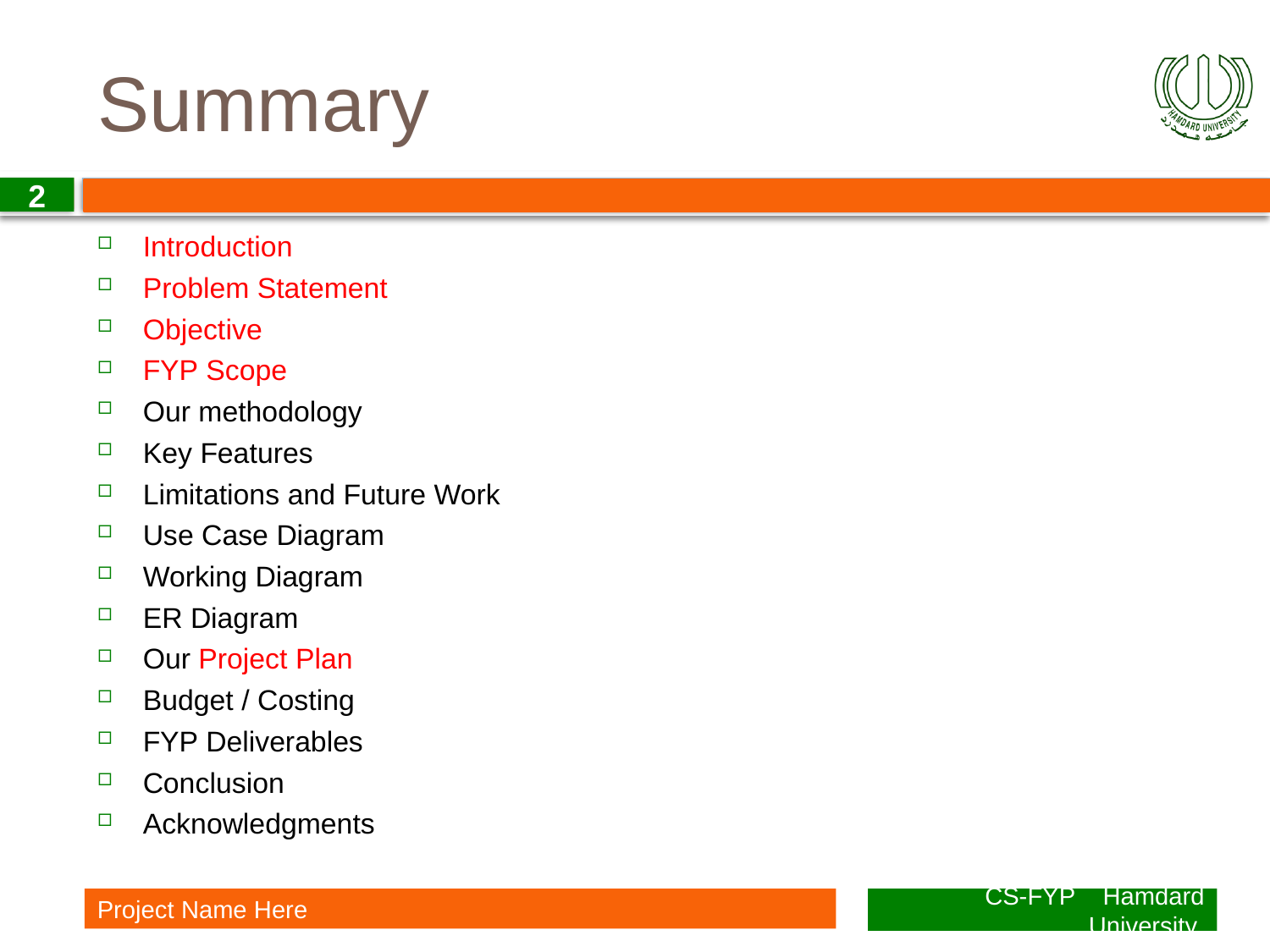

# Summary
2
Introduction
Problem Statement
Objective
FYP Scope
Our methodology
Key Features
Limitations and Future Work
Use Case Diagram
Working Diagram
ER Diagram
Our Project Plan
Budget / Costing
FYP Deliverables
Conclusion
Acknowledgments

Project Name Here
CS-FYP    Hamdard University